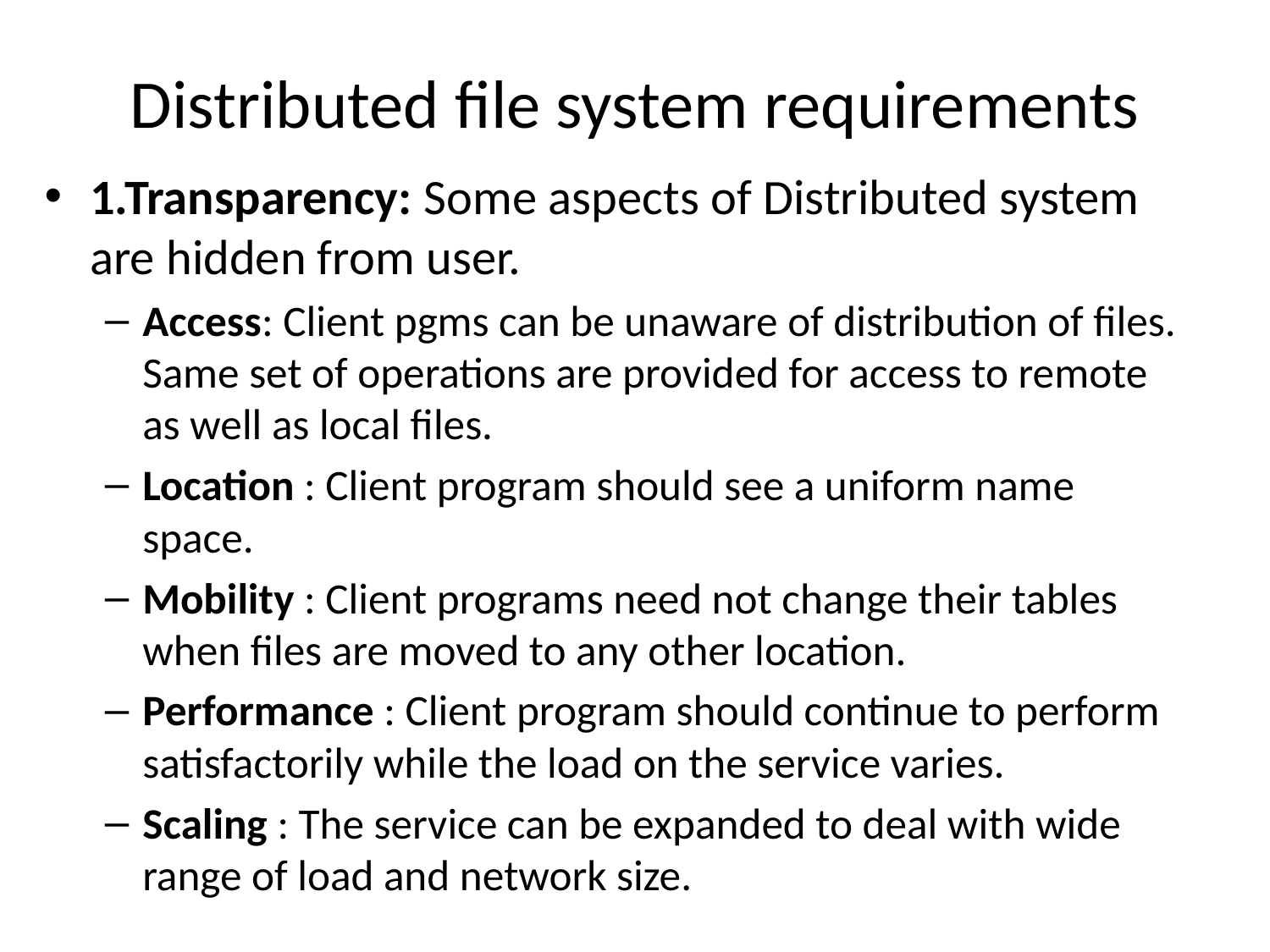

# Distributed file system requirements
1.Transparency: Some aspects of Distributed system are hidden from user.
Access: Client pgms can be unaware of distribution of files. Same set of operations are provided for access to remote as well as local files.
Location : Client program should see a uniform name space.
Mobility : Client programs need not change their tables when files are moved to any other location.
Performance : Client program should continue to perform satisfactorily while the load on the service varies.
Scaling : The service can be expanded to deal with wide range of load and network size.